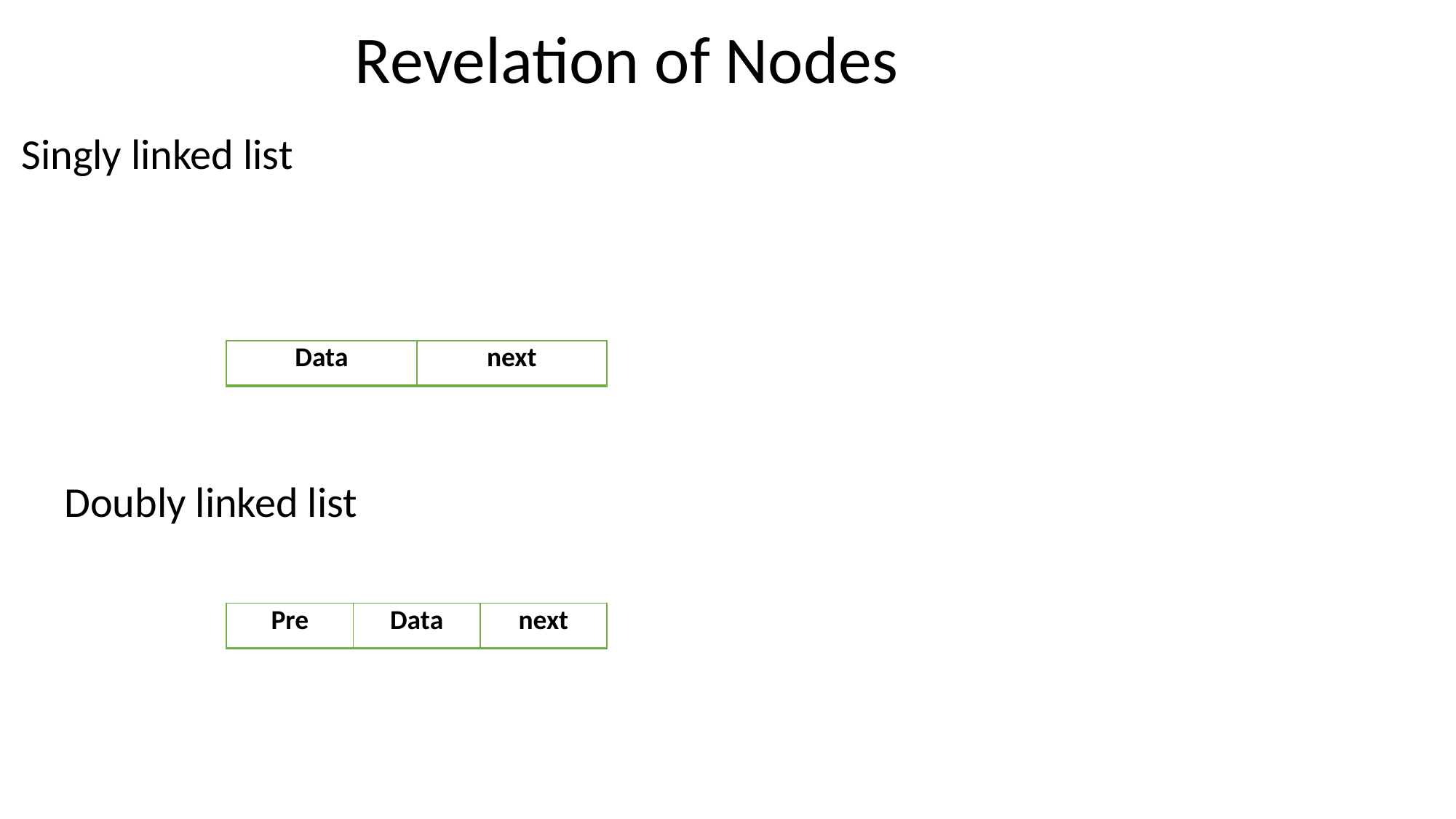

# Revelation of Nodes
Singly linked list
| Data | next |
| --- | --- |
Doubly linked list
| Pre | Data | next |
| --- | --- | --- |